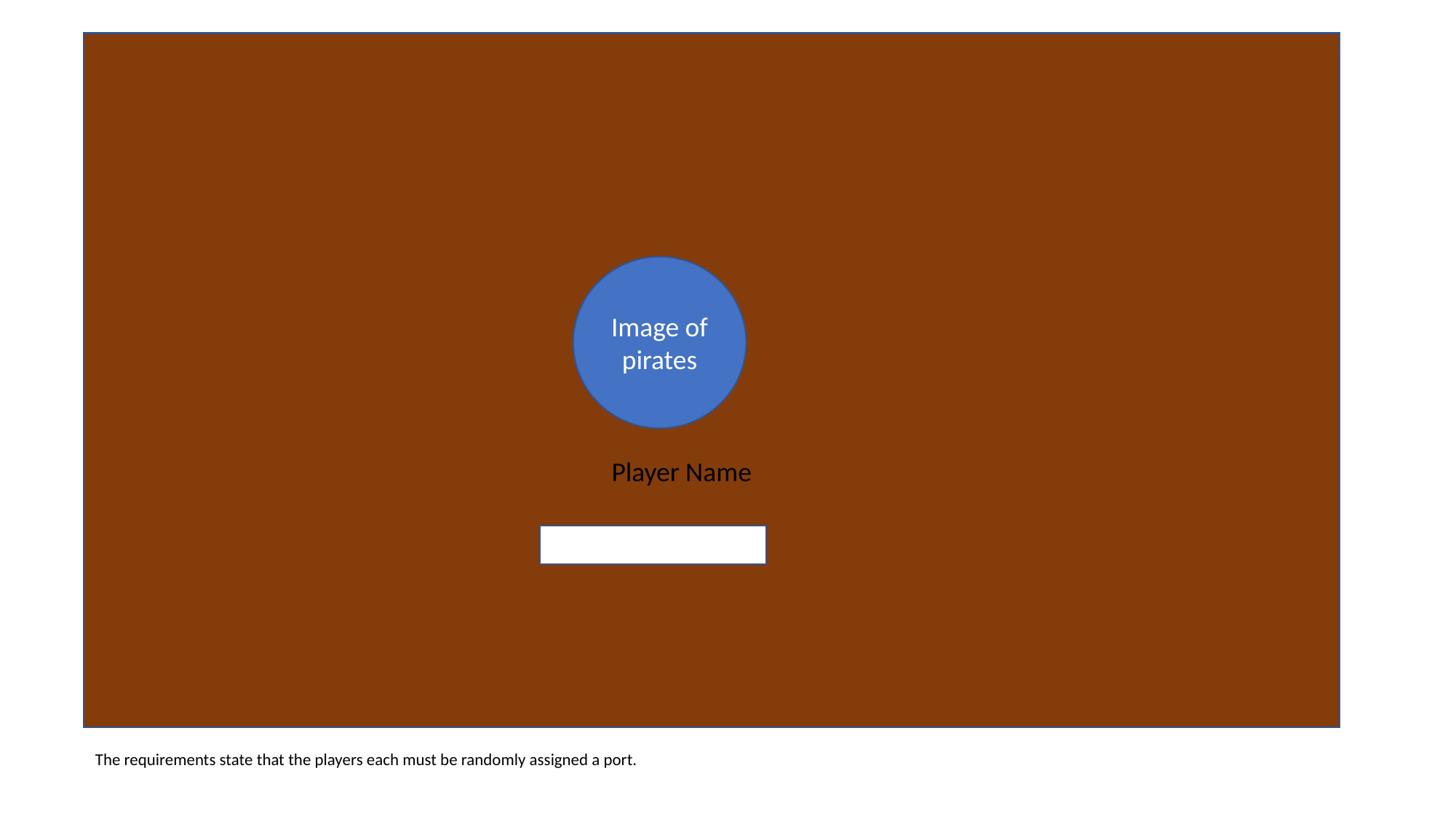

Image of pirates
Player Name

The requirements state that the players each must be randomly assigned a port.